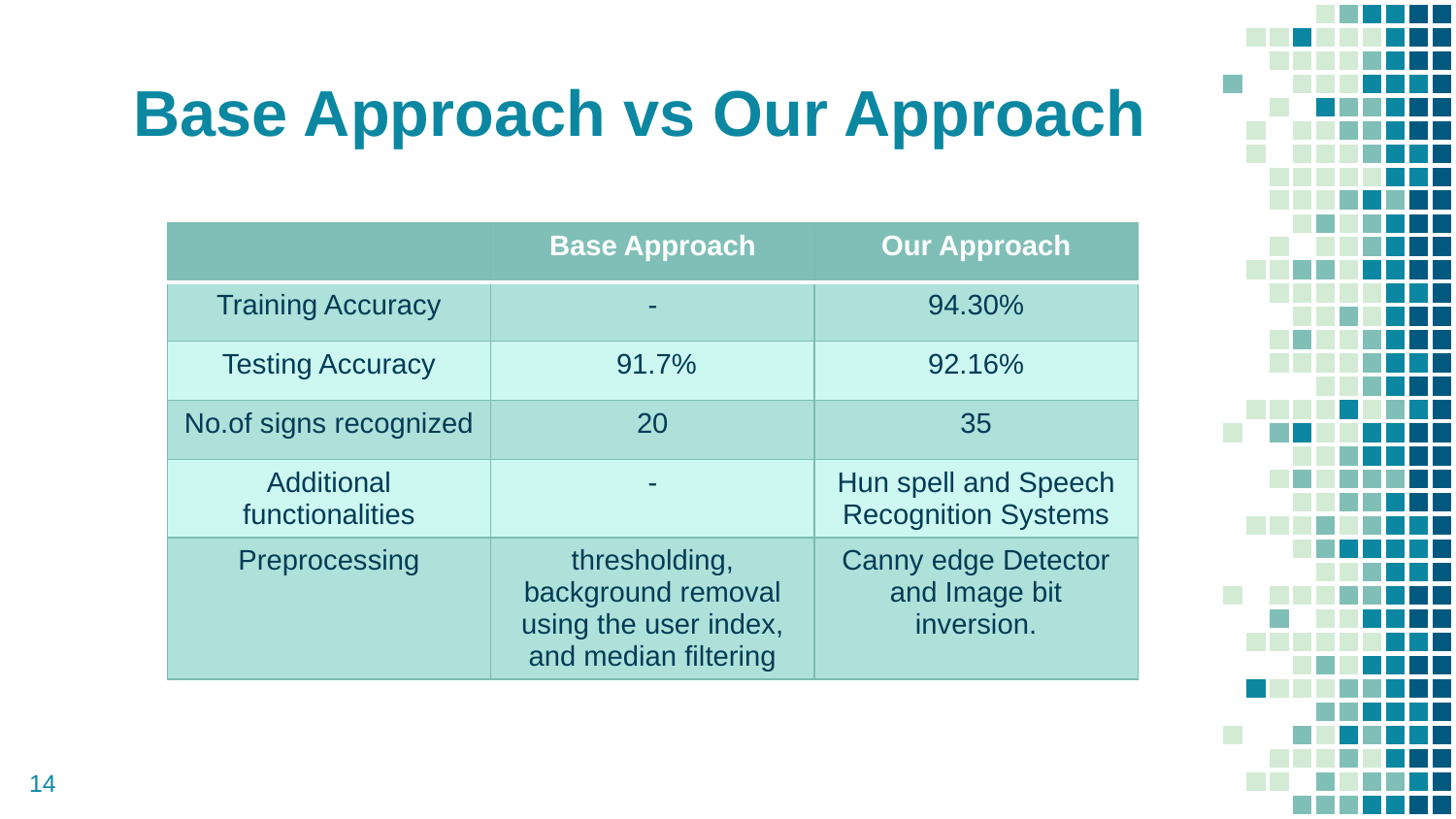

# Base Approach vs Our Approach
|  | Base Approach | Our Approach |
| --- | --- | --- |
| Training Accuracy | - | 94.30% |
| Testing Accuracy | 91.7% | 92.16% |
| No.of signs recognized | 20 | 35 |
| Additional functionalities | - | Hun spell and Speech Recognition Systems |
| Preprocessing | thresholding, background removal using the user index, and median filtering | Canny edge Detector and Image bit inversion. |
14